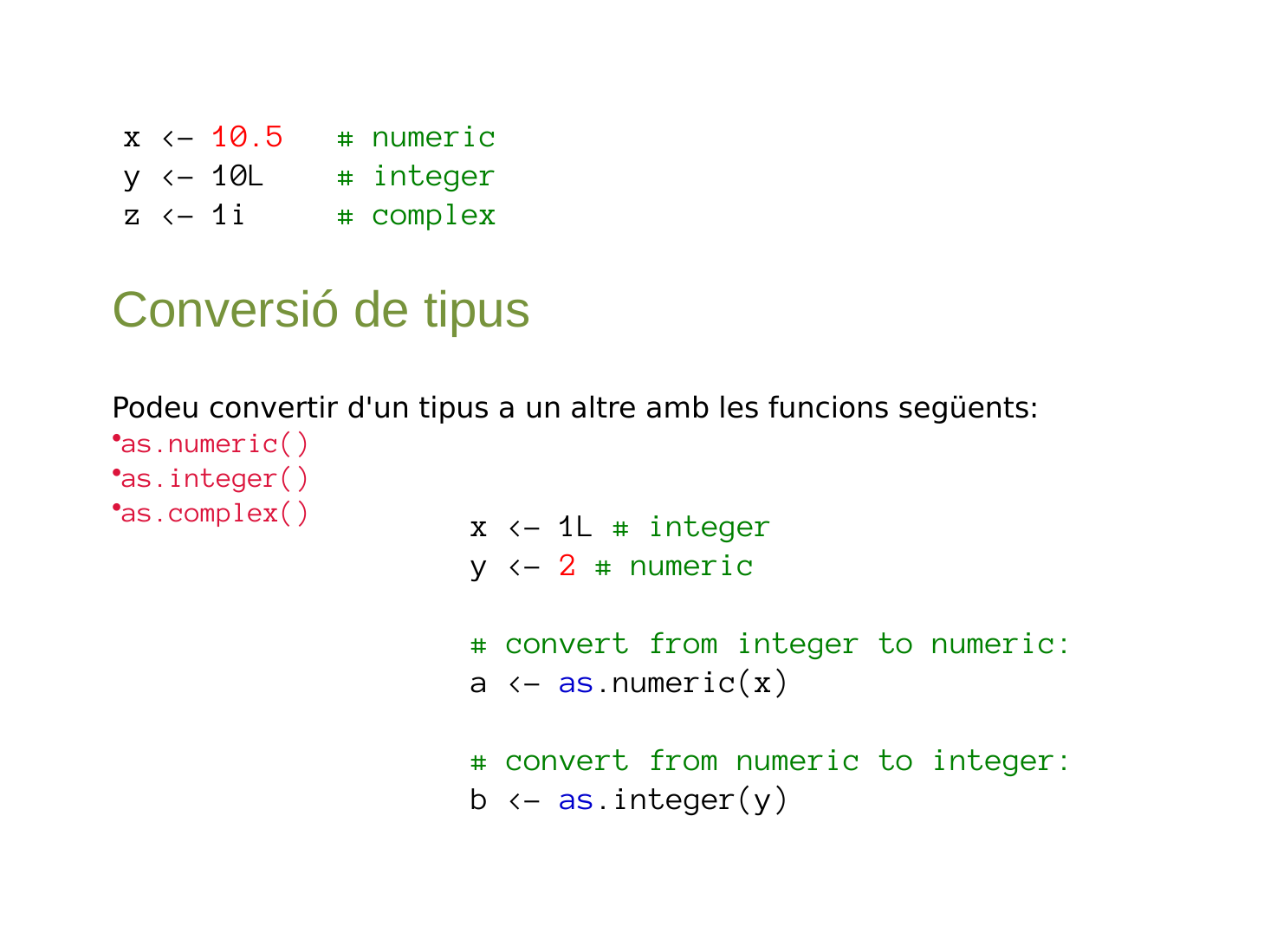

x <- 10.5   # numeric
y <- 10L    # integer
z <- 1i     # complex
Conversió de tipus

Podeu convertir d'un tipus a un altre amb les funcions següents:
as.numeric()
as.integer()
as.complex()

x <- 1L # integer
y <- 2 # numeric
# convert from integer to numeric:
a <- as.numeric(x)
# convert from numeric to integer:
b <- as.integer(y)